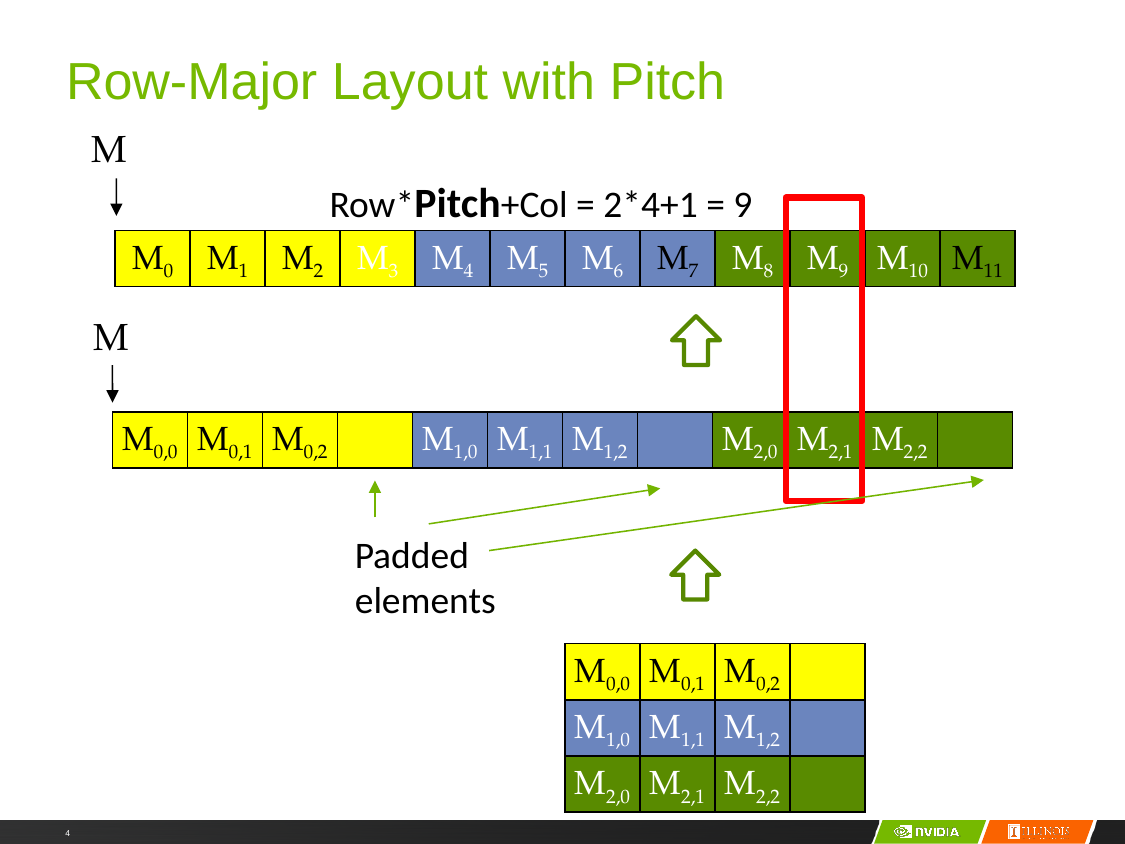

# Row-Major Layout with Pitch
M
Row*Pitch+Col = 2*4+1 = 9

M0

M1

M2

M3

M4

M5

M6

M7

M8

M9

M10

M11
M

M0,0

M0,1

M0,2

M1,0

M1,1

M1,2

M2,0

M2,1

M2,2

Padded elements

M0,0
M0,1
M0,2

M1,0
M1,1
M1,2

M2,0

M2,1

M2,2